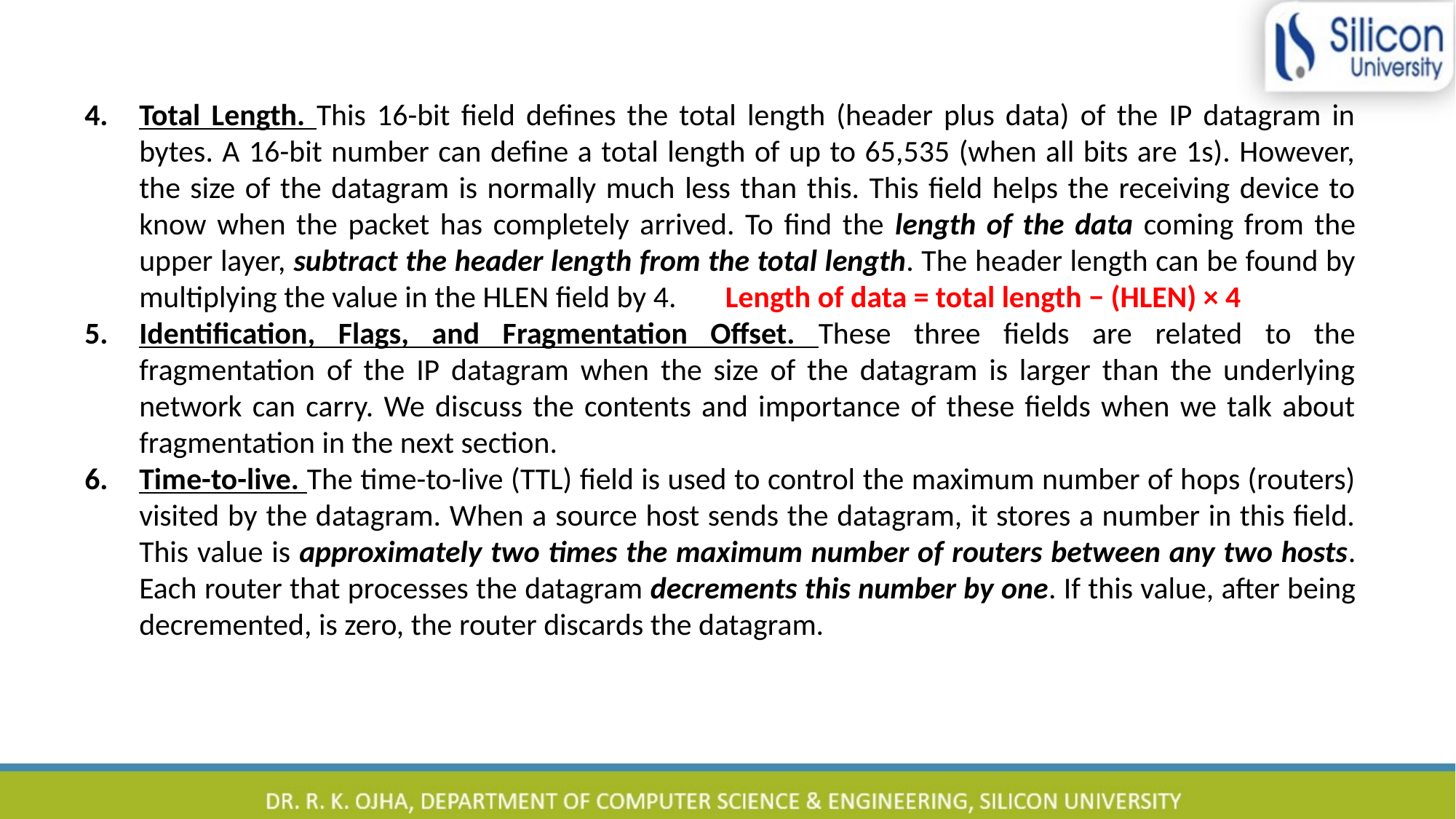

Total Length. This 16-bit field defines the total length (header plus data) of the IP datagram in bytes. A 16-bit number can define a total length of up to 65,535 (when all bits are 1s). However, the size of the datagram is normally much less than this. This field helps the receiving device to know when the packet has completely arrived. To find the length of the data coming from the upper layer, subtract the header length from the total length. The header length can be found by multiplying the value in the HLEN field by 4.       Length of data = total length − (HLEN) × 4
Identification, Flags, and Fragmentation Offset. These three fields are related to the fragmentation of the IP datagram when the size of the datagram is larger than the underlying network can carry. We discuss the contents and importance of these fields when we talk about fragmentation in the next section.
Time-to-live. The time-to-live (TTL) field is used to control the maximum number of hops (routers) visited by the datagram. When a source host sends the datagram, it stores a number in this field. This value is approximately two times the maximum number of routers between any two hosts. Each router that processes the datagram decrements this number by one. If this value, after being decremented, is zero, the router discards the datagram.
17